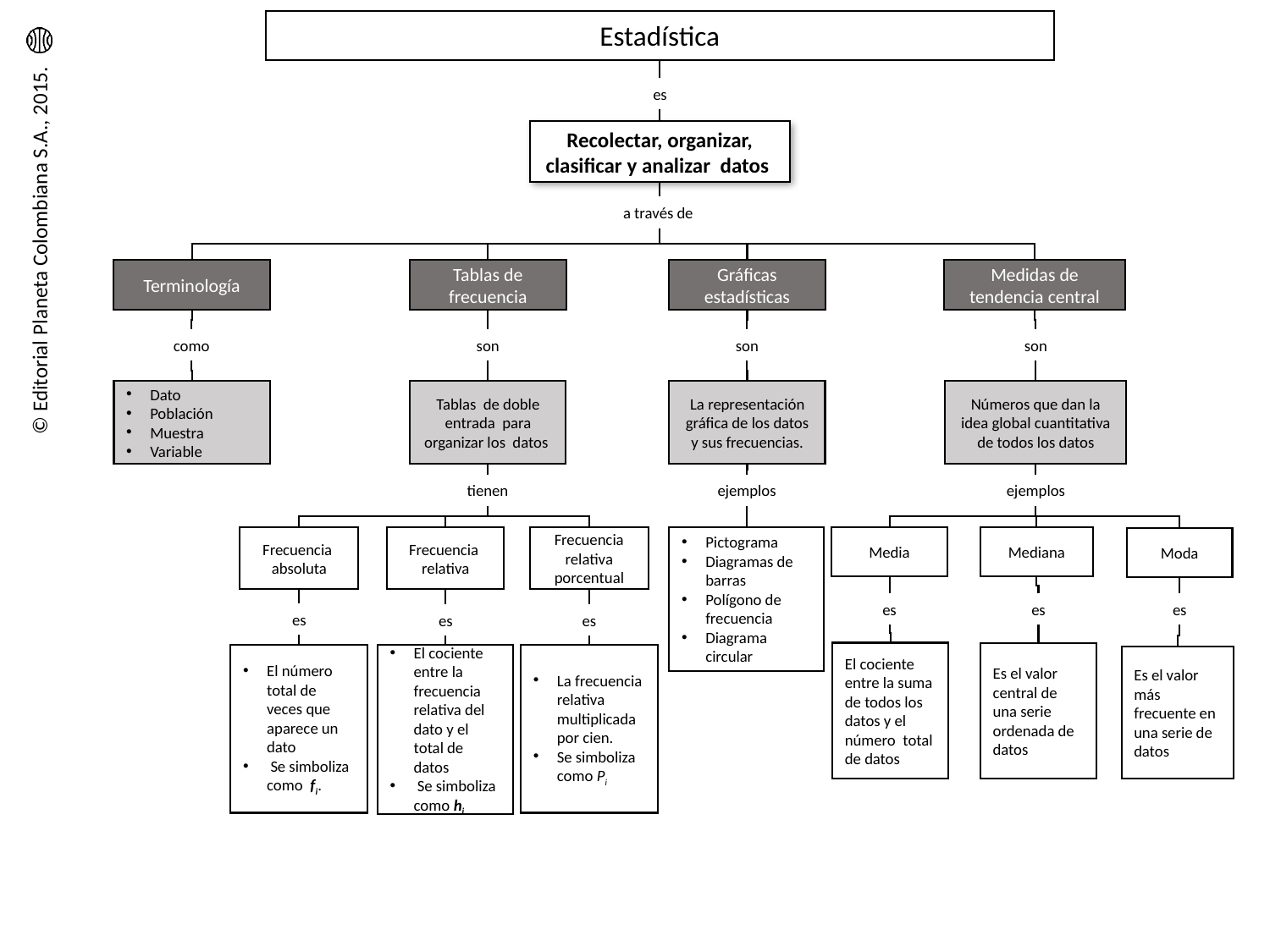

Estadística
es
Recolectar, organizar, clasificar y analizar  datos
a través de
Medidas de tendencia central
Gráficas estadísticas
Terminología
Tablas de frecuencia
son
son
como
son
Números que dan la idea global cuantitativa de todos los datos
La representación gráfica de los datos y sus frecuencias.
Dato
Población
Muestra
Variable
Tablas  de doble entrada  para organizar los  datos
tienen
ejemplos
ejemplos
Frecuencia  absoluta
Frecuencia relativa porcentual
Frecuencia
relativa
Pictograma
Diagramas de barras
Polígono de frecuencia
Diagrama circular
Mediana
Media
Moda
es
es
es
es
es
es
El cociente  entre la suma de todos los datos y el número  total de datos
Es el valor central de una serie
ordenada de datos
El número total de veces que aparece un dato
 Se simboliza como  fi.
La frecuencia relativa multiplicada por cien.
Se simboliza como Pi
El cociente entre la frecuencia relativa del dato y el total de datos
 Se simboliza como hi
Es el valor más frecuente en una serie de datos